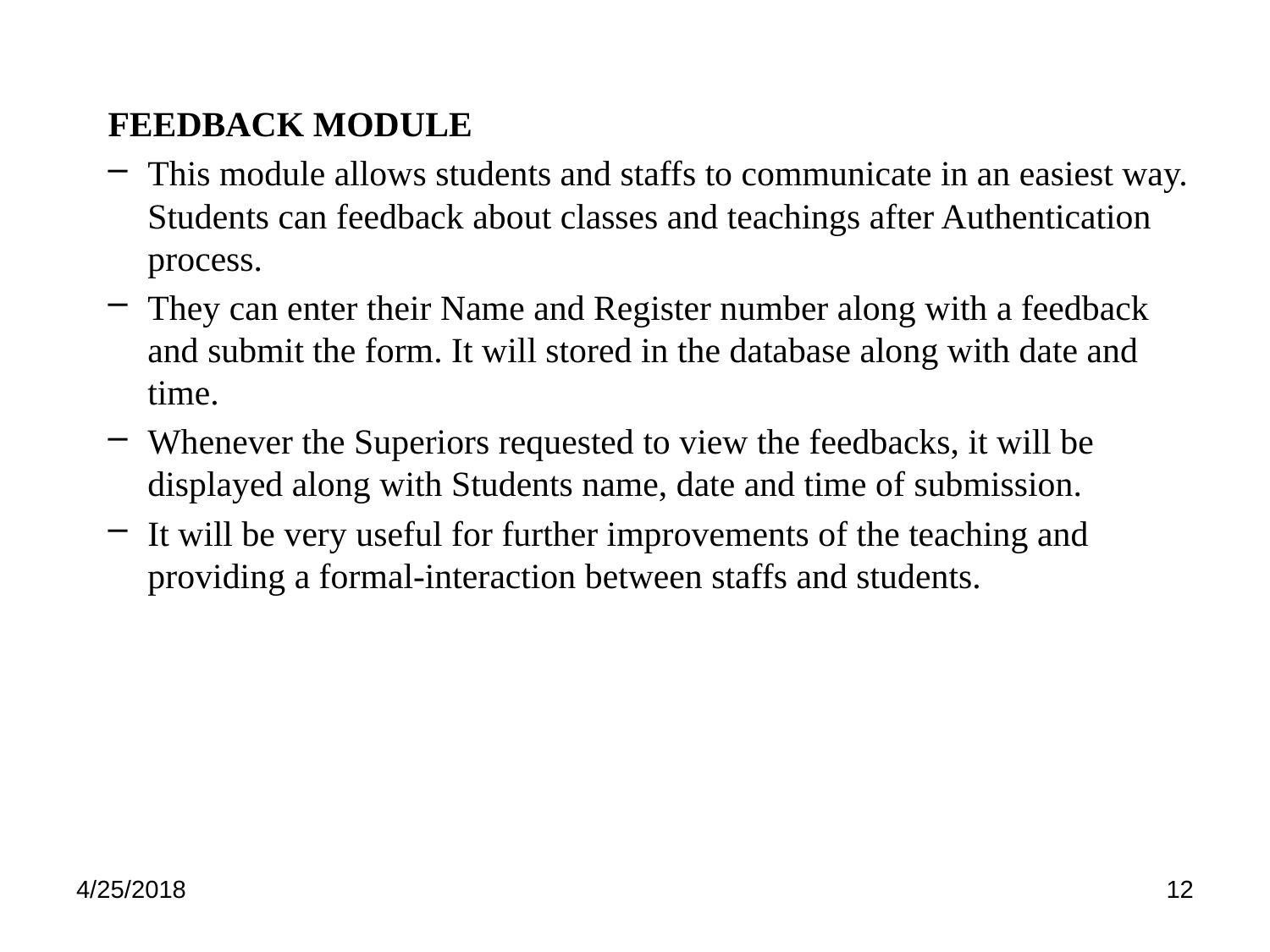

FEEDBACK MODULE
This module allows students and staffs to communicate in an easiest way. Students can feedback about classes and teachings after Authentication process.
They can enter their Name and Register number along with a feedback and submit the form. It will stored in the database along with date and time.
Whenever the Superiors requested to view the feedbacks, it will be displayed along with Students name, date and time of submission.
It will be very useful for further improvements of the teaching and providing a formal-interaction between staffs and students.

4/25/2018
12